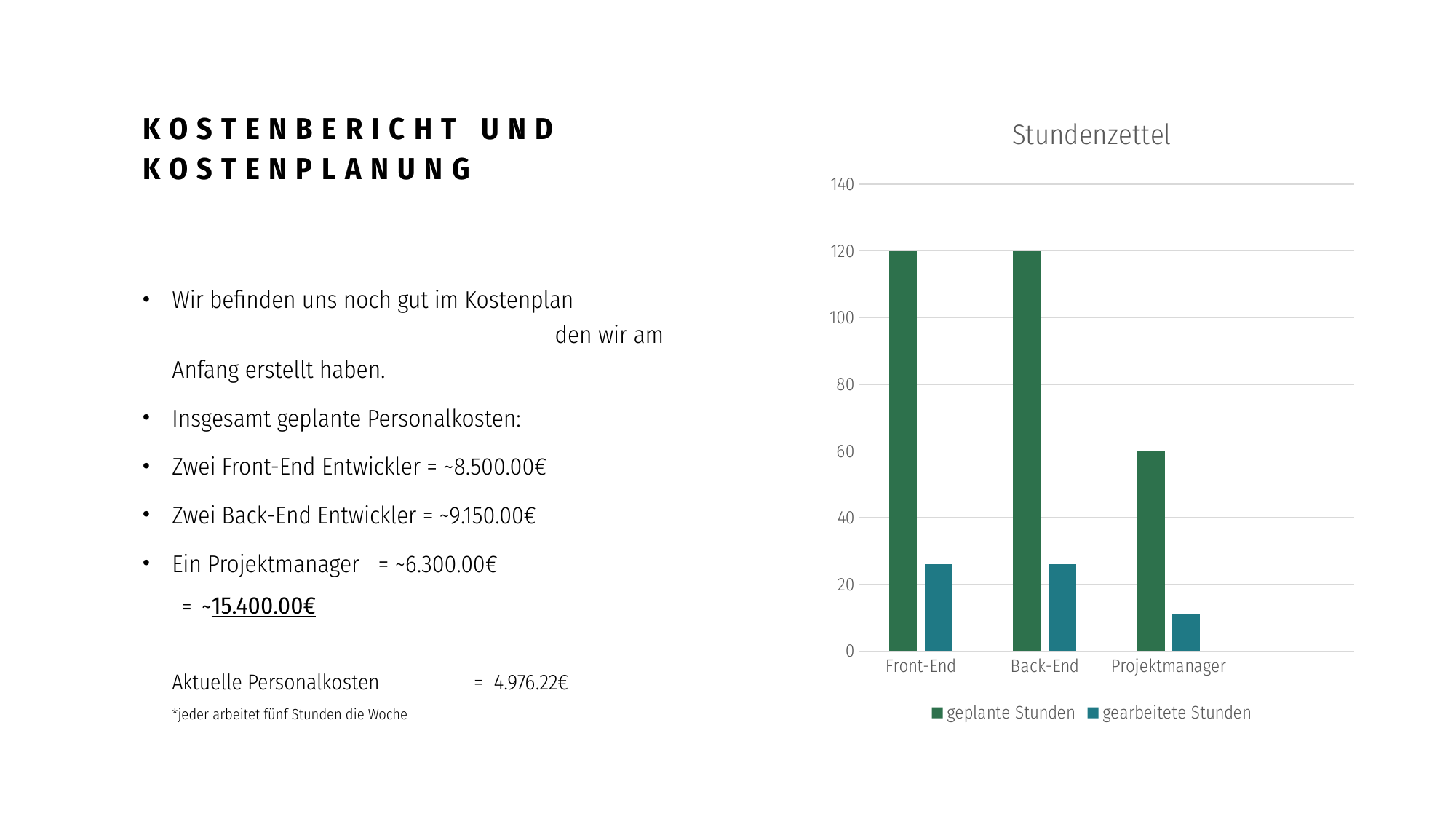

# Kostenbericht und Kostenplanung

### Chart: Stundenzettel

| Category | geplante Stunden | gearbeitete Stunden |
|---|---|---|
| Front-End | 120.0 | 26.0 |
| Back-End | 120.0 | 26.0 |
| Projektmanager | 60.0 | 11.0 |
Wir befinden uns noch gut im Kostenplan                                                                                        den wir am Anfang erstellt haben.
Insgesamt geplante Personalkosten:
Zwei Front-End Entwickler = ~8.500.00€
Zwei Back-End Entwickler = ~9.150.00€
Ein Projektmanager	  = ~6.300.00€
			  =  ~15.400.00€

Aktuelle Personalkosten 	  =  4.976.22€
*jeder arbeitet fünf Stunden die Woche